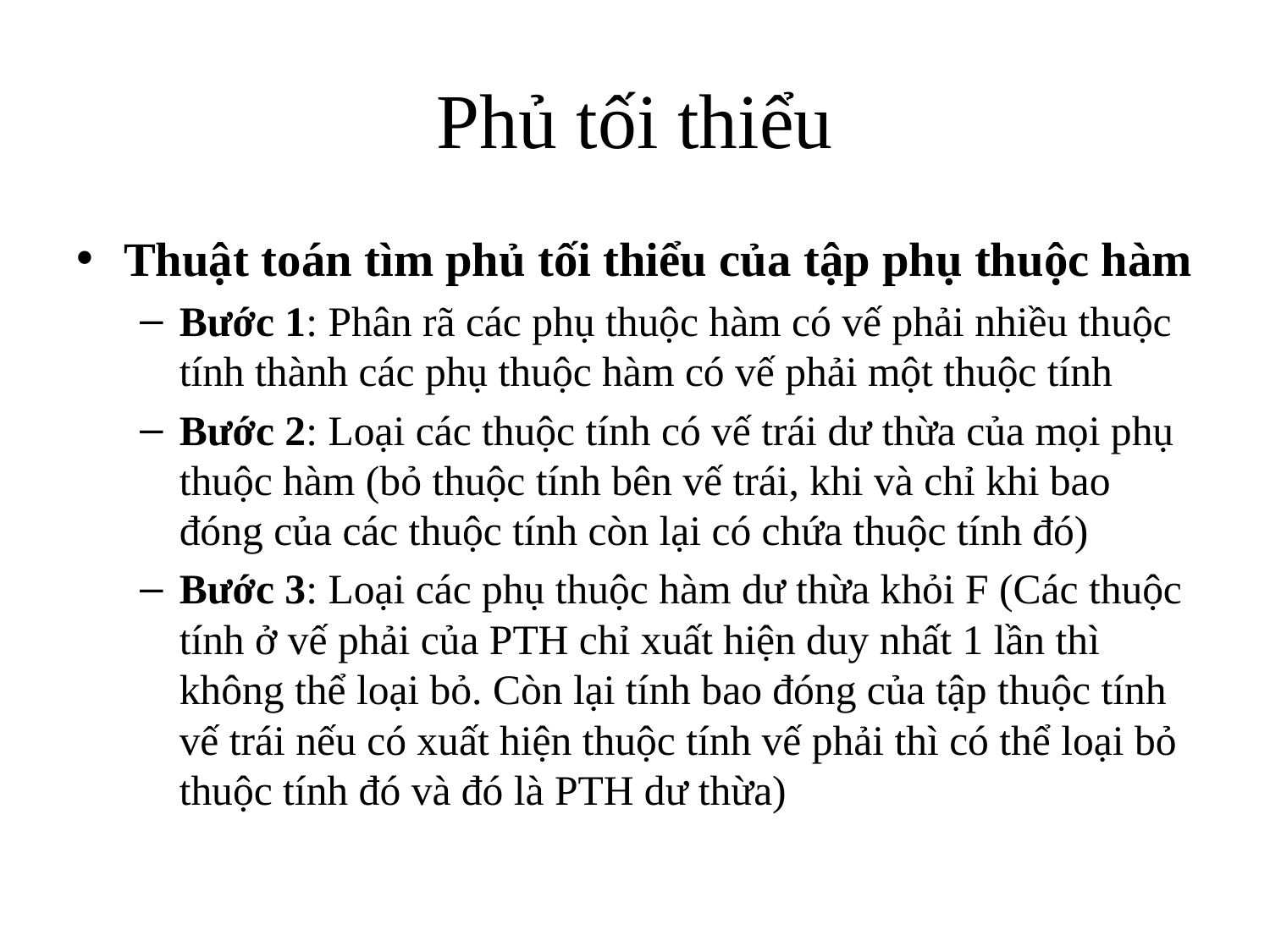

# Phủ tối thiểu
Thuật toán tìm phủ tối thiểu của tập phụ thuộc hàm
Bước 1: Phân rã các phụ thuộc hàm có vế phải nhiều thuộc tính thành các phụ thuộc hàm có vế phải một thuộc tính
Bước 2: Loại các thuộc tính có vế trái dư thừa của mọi phụ thuộc hàm (bỏ thuộc tính bên vế trái, khi và chỉ khi bao đóng của các thuộc tính còn lại có chứa thuộc tính đó)
Bước 3: Loại các phụ thuộc hàm dư thừa khỏi F (Các thuộc tính ở vế phải của PTH chỉ xuất hiện duy nhất 1 lần thì không thể loại bỏ. Còn lại tính bao đóng của tập thuộc tính vế trái nếu có xuất hiện thuộc tính vế phải thì có thể loại bỏ thuộc tính đó và đó là PTH dư thừa)